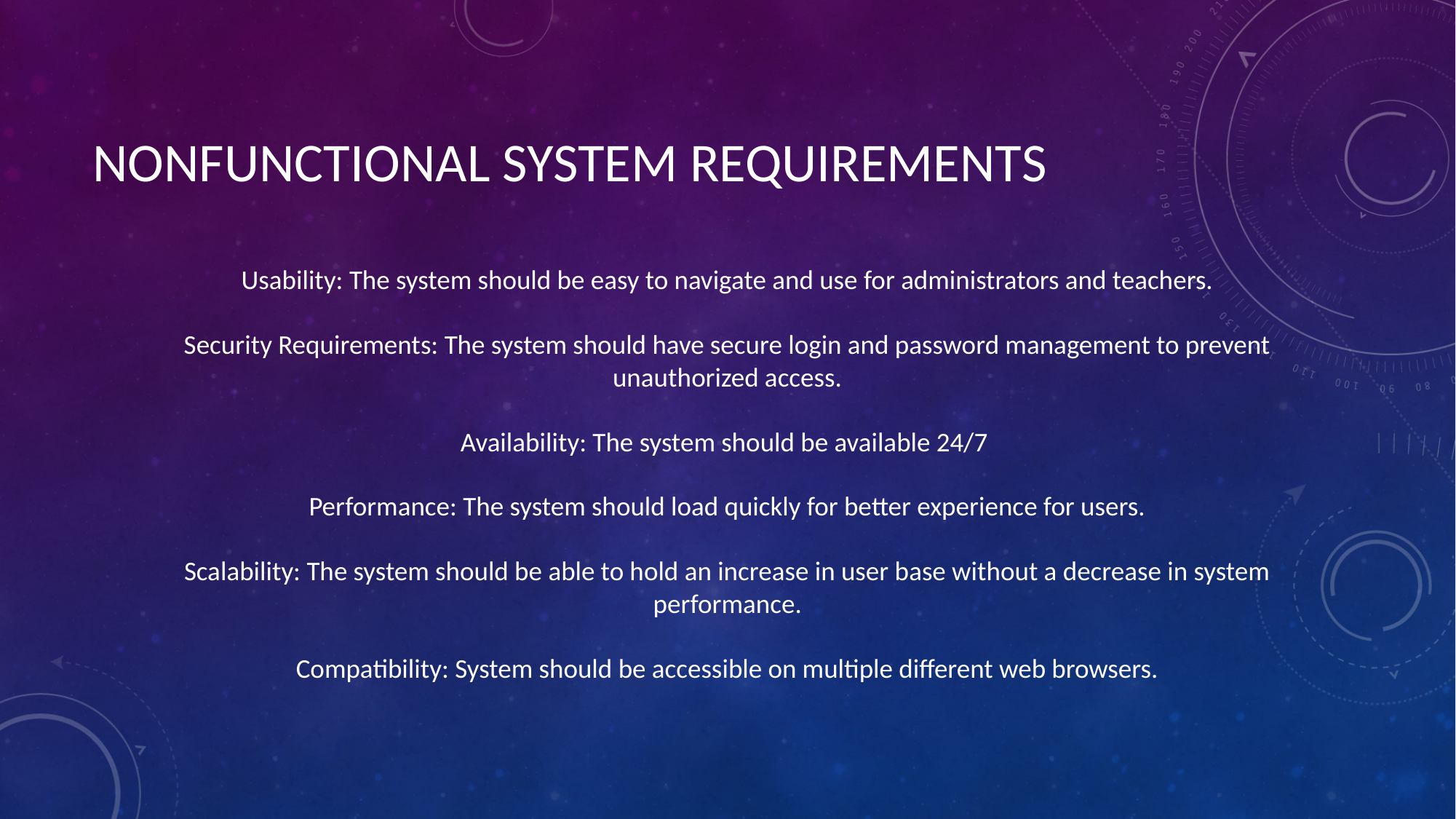

# Nonfunctional system requirements
Usability: The system should be easy to navigate and use for administrators and teachers.

Security Requirements: The system should have secure login and password management to prevent unauthorized access.

Availability: The system should be available 24/7

Performance: The system should load quickly for better experience for users.

Scalability: The system should be able to hold an increase in user base without a decrease in system performance.

Compatibility: System should be accessible on multiple different web browsers.